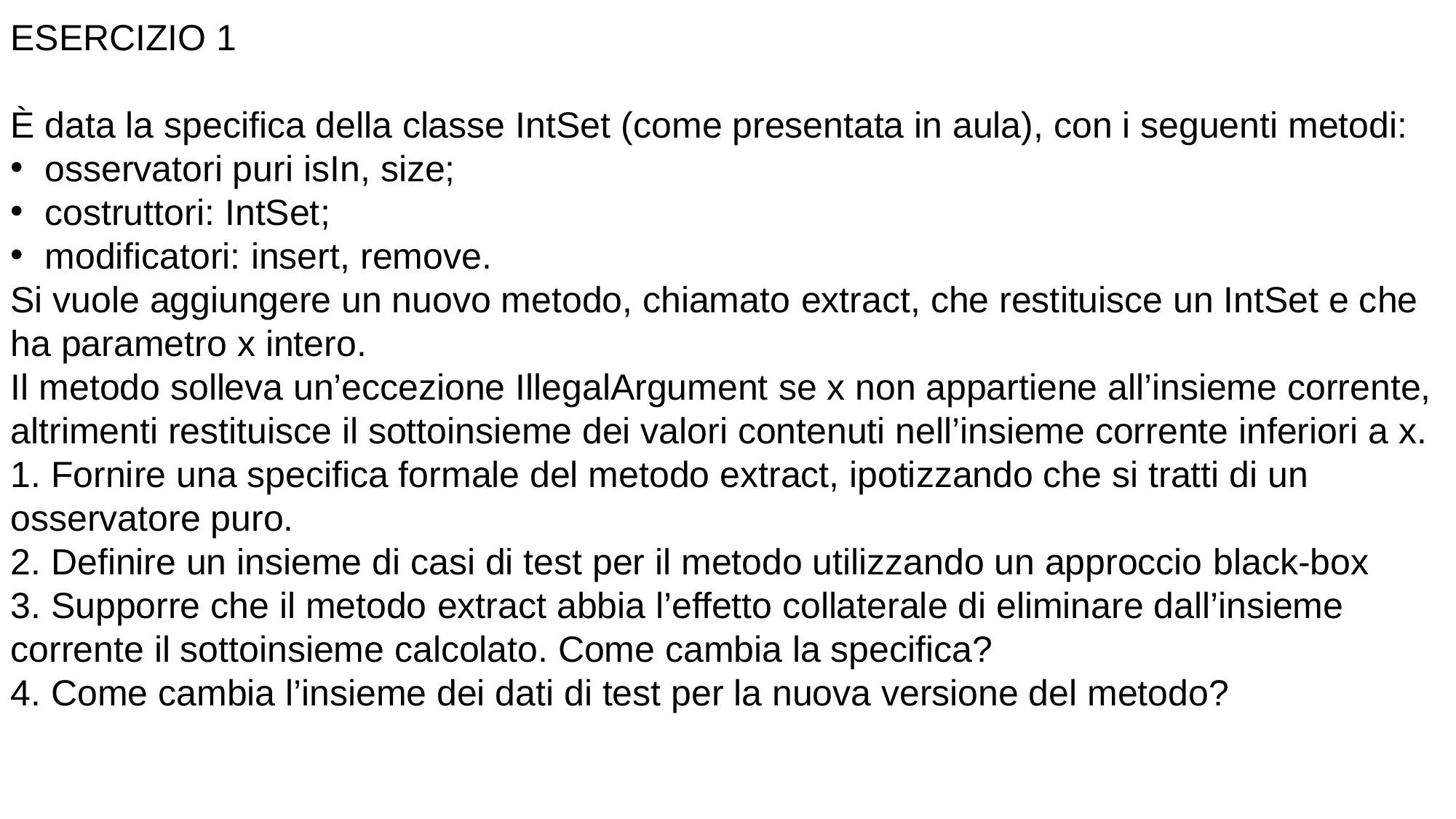

ESERCIZIO 1

È data la specifica della classe IntSet (come presentata in aula), con i seguenti metodi:
osservatori puri isIn, size;
costruttori: IntSet;
modificatori: insert, remove.
Si vuole aggiungere un nuovo metodo, chiamato extract, che restituisce un IntSet e che ha parametro x intero.
Il metodo solleva un’eccezione IllegalArgument se x non appartiene all’insieme corrente, altrimenti restituisce il sottoinsieme dei valori contenuti nell’insieme corrente inferiori a x.
1. Fornire una specifica formale del metodo extract, ipotizzando che si tratti di un osservatore puro.
2. Definire un insieme di casi di test per il metodo utilizzando un approccio black-box
3. Supporre che il metodo extract abbia l’effetto collaterale di eliminare dall’insieme corrente il sottoinsieme calcolato. Come cambia la specifica?
4. Come cambia l’insieme dei dati di test per la nuova versione del metodo?